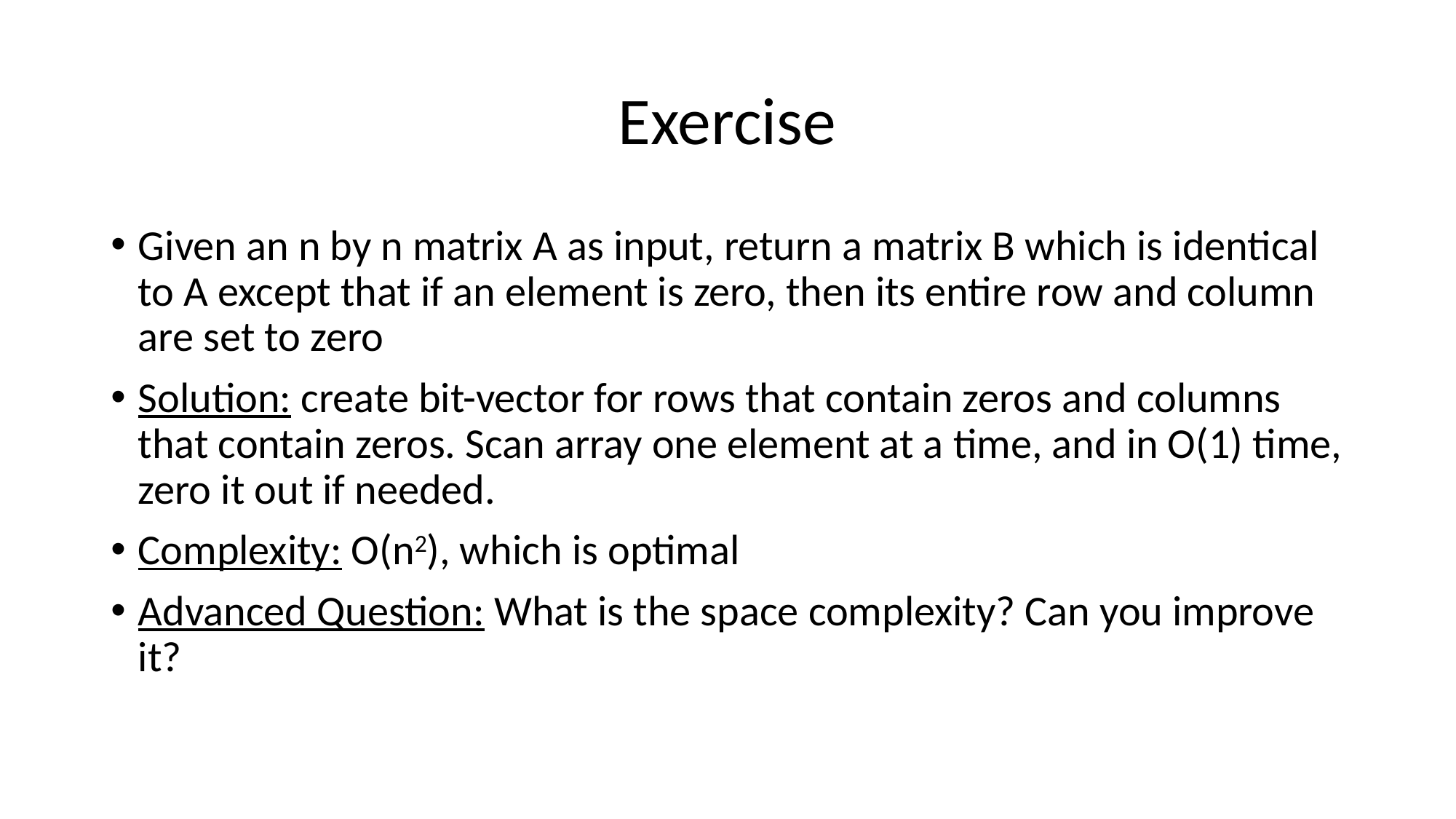

# Exercise
Given an n by n matrix A as input, return a matrix B which is identical to A except that if an element is zero, then its entire row and column are set to zero
Solution: create bit-vector for rows that contain zeros and columns that contain zeros. Scan array one element at a time, and in O(1) time, zero it out if needed.
Complexity: O(n2), which is optimal
Advanced Question: What is the space complexity? Can you improve it?